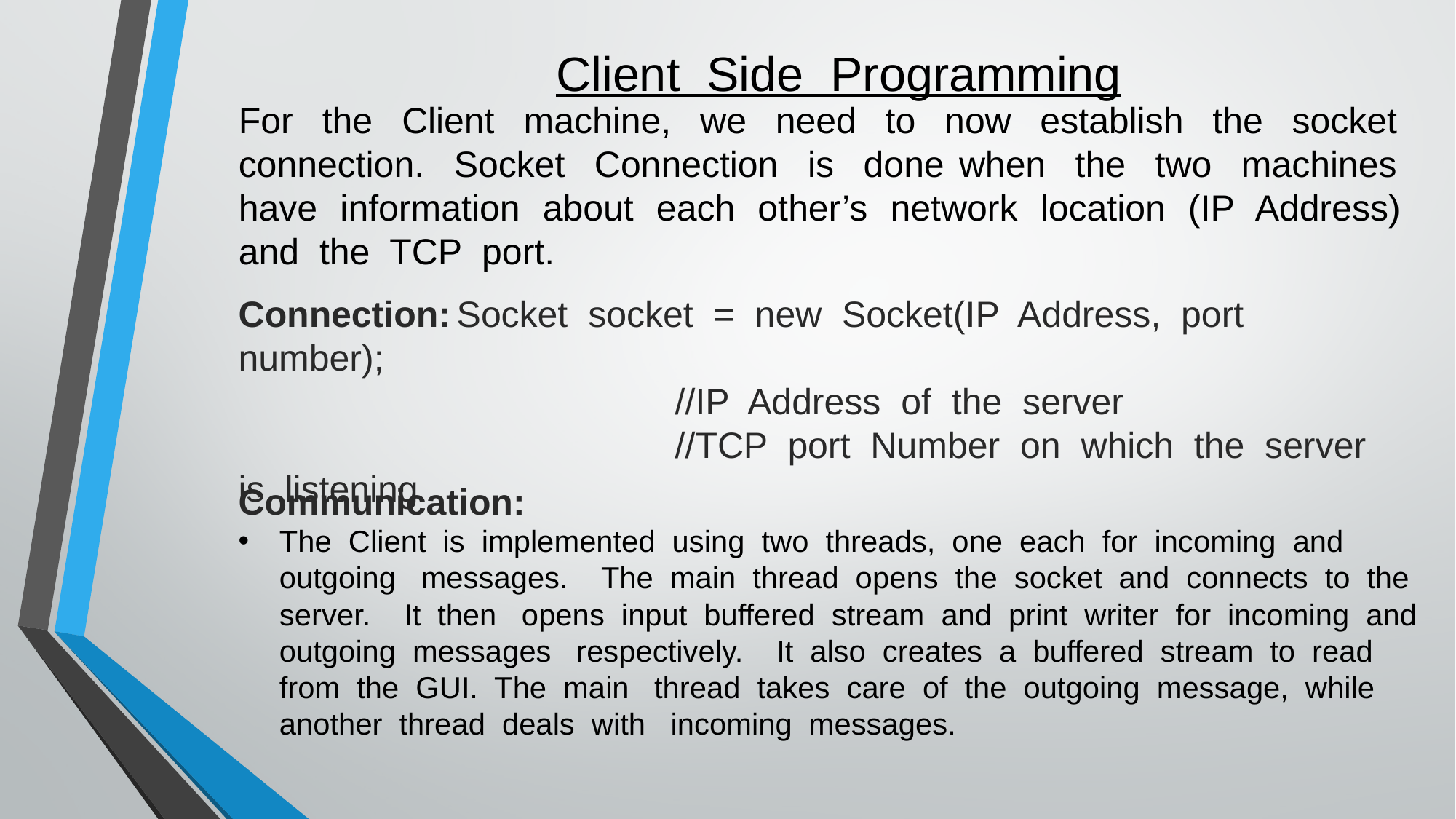

# Client  Side  Programming
For  the  Client  machine,  we  need  to  now  establish  the  socket  connection.  Socket  Connection  is  done when  the  two  machines  have  information  about  each  other’s  network  location  (IP  Address)  and  the  TCP  port.
Connection:	Socket  socket  =  new  Socket(IP  Address,  port  number);
				//IP  Address  of  the  server
				//TCP  port  Number  on  which  the  server  is  listening

Communication:
The  Client  is  implemented  using  two  threads,  one  each  for  incoming  and  outgoing   messages.    The  main  thread  opens  the  socket  and  connects  to  the  server.    It  then   opens  input  buffered  stream  and  print  writer  for  incoming  and  outgoing  messages   respectively.    It  also  creates  a  buffered  stream  to  read  from  the  GUI.  The  main   thread  takes  care  of  the  outgoing  message,  while  another  thread  deals  with   incoming  messages.